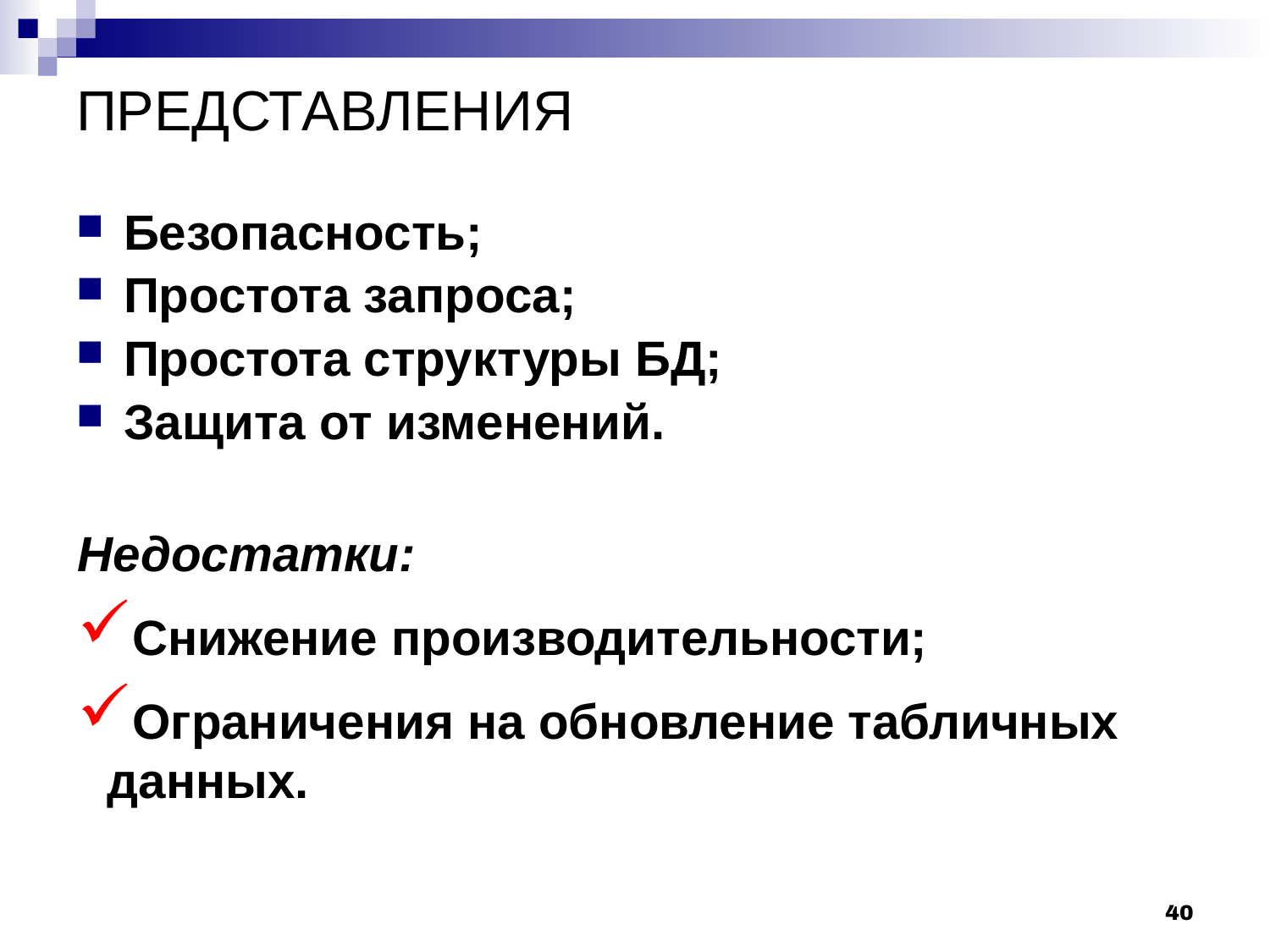

# ПРЕДСТАВЛЕНИЯ
Безопасность;
Простота запроса;
Простота структуры БД;
Защита от изменений.
Недостатки:
Снижение производительности;
Ограничения на обновление табличных данных.
40